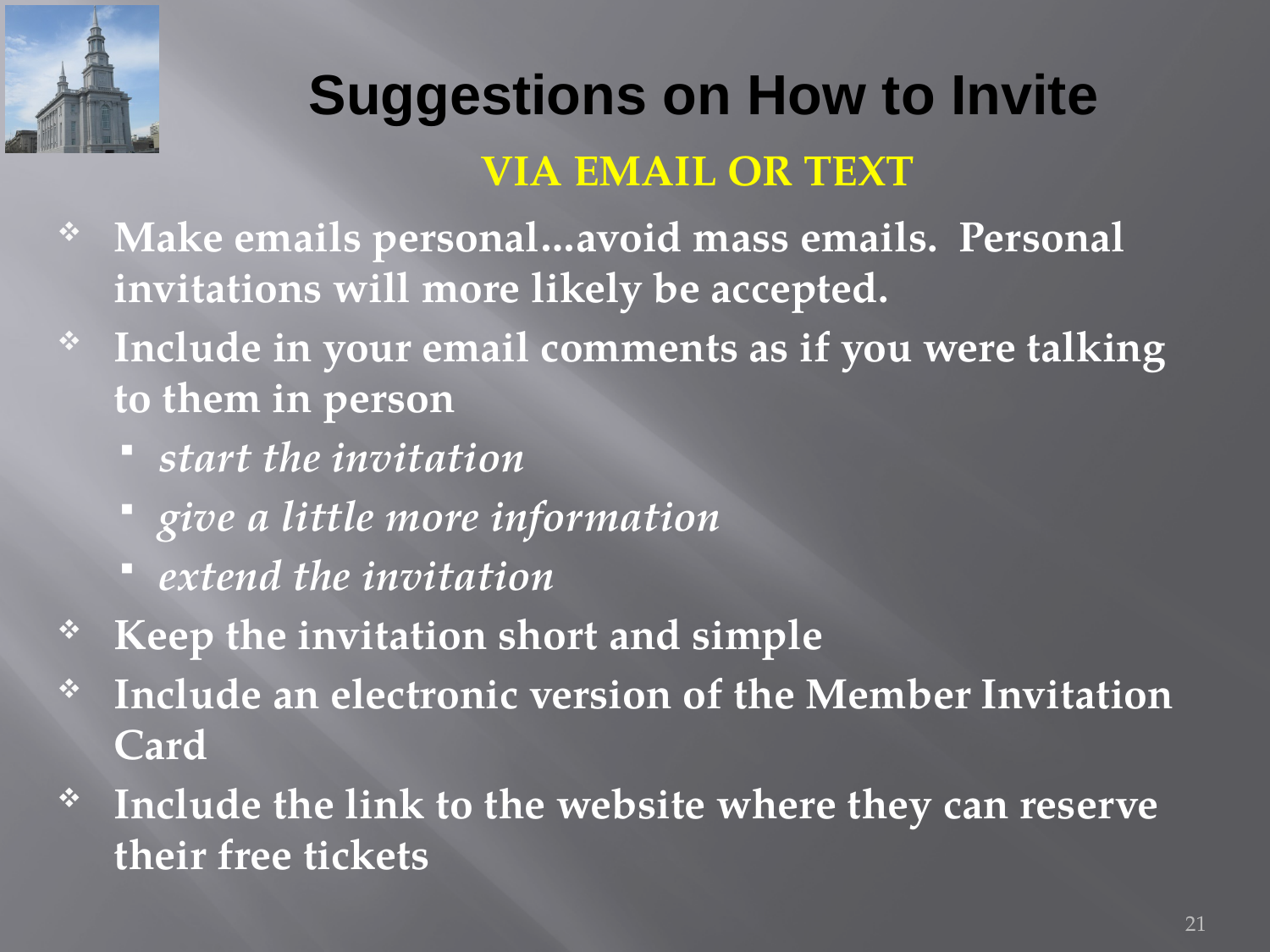

# Suggestions on How to Invite
VIA EMAIL OR TEXT
Make emails personal…avoid mass emails.  Personal invitations will more likely be accepted.
Include in your email comments as if you were talking to them in person
start the invitation
give a little more information
extend the invitation
Keep the invitation short and simple
Include an electronic version of the Member Invitation Card
Include the link to the website where they can reserve their free tickets

21